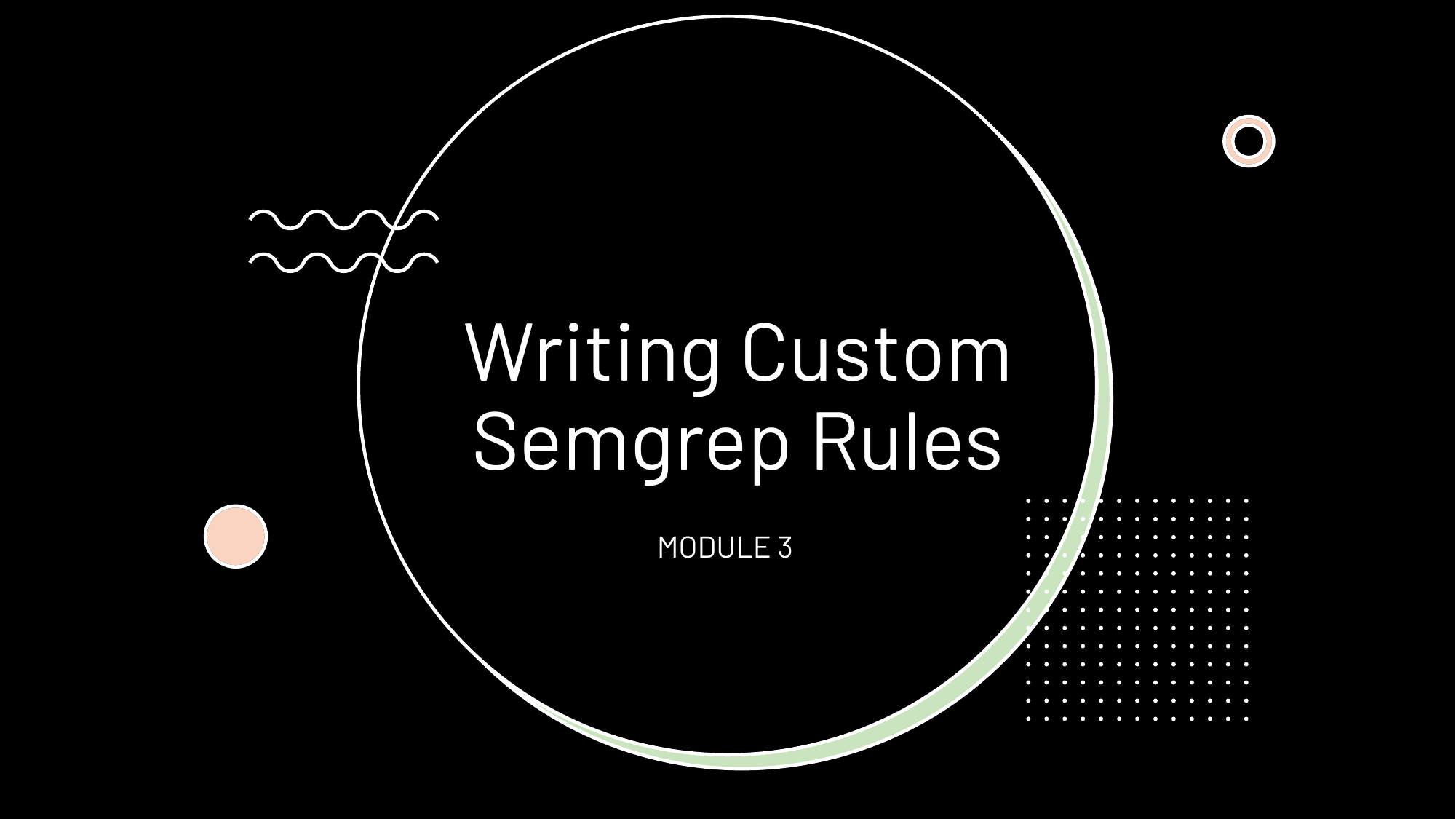

# Writing Custom Semgrep Rules

MODULE 3